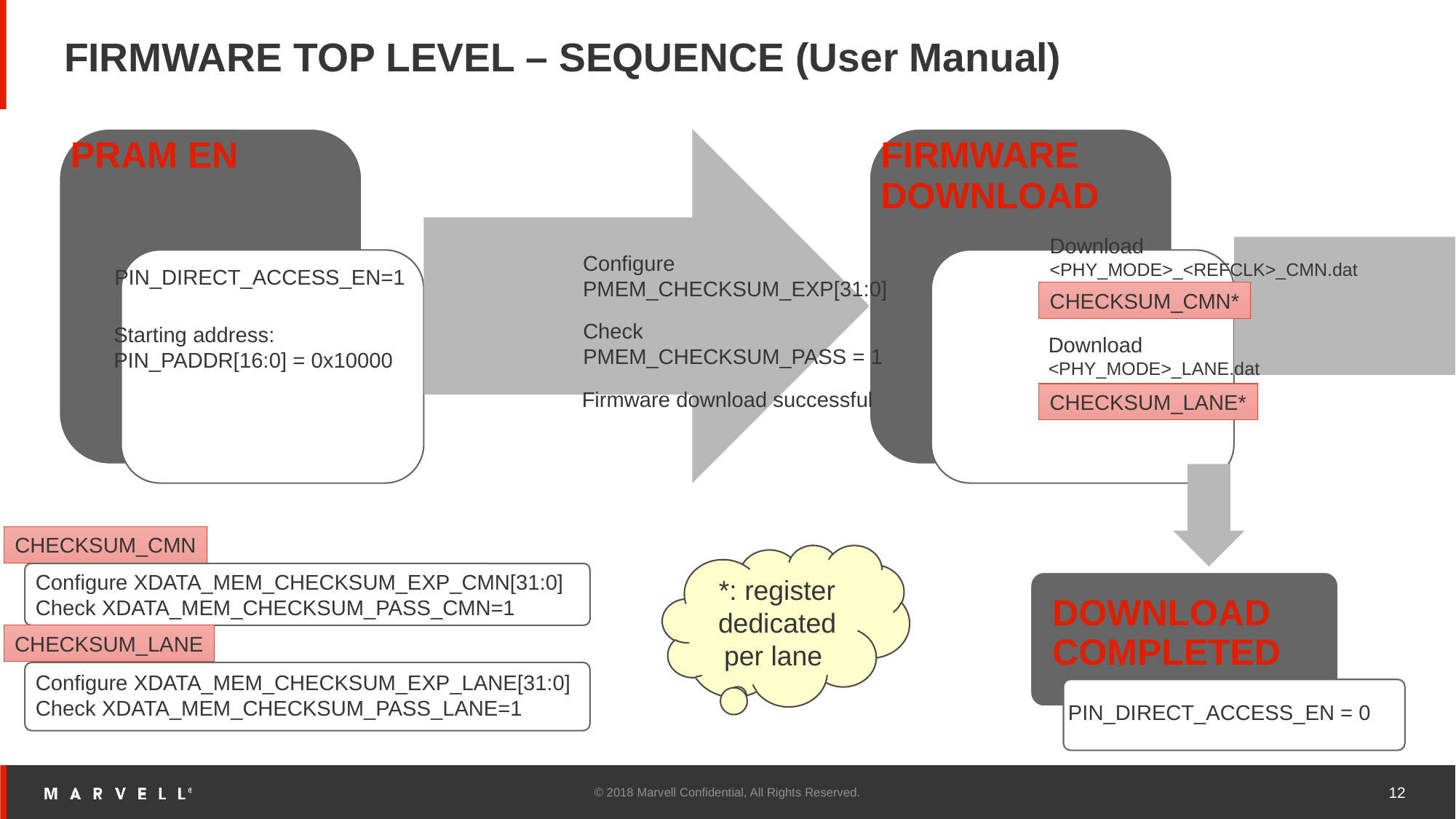

# FIRMWARE TOP LEVEL – SEQUENCE (User Manual)
PRAM EN
FIRMWARE DOWNLOAD
Download
<PHY_MODE>_<REFCLK>_CMN.dat
Configure
PMEM_CHECKSUM_EXP[31:0]
PIN_DIRECT_ACCESS_EN=1
CHECKSUM_CMN*
Check
PMEM_CHECKSUM_PASS = 1
Starting address:
PIN_PADDR[16:0] = 0x10000
Download
<PHY_MODE>_LANE.dat
Firmware download successful
CHECKSUM_LANE*

CHECKSUM_CMN
*: register dedicated per lane
Configure XDATA_MEM_CHECKSUM_EXP_CMN[31:0]
Check XDATA_MEM_CHECKSUM_PASS_CMN=1

DOWNLOAD COMPLETED
CHECKSUM_LANE

Configure XDATA_MEM_CHECKSUM_EXP_LANE[31:0]
Check XDATA_MEM_CHECKSUM_PASS_LANE=1

PIN_DIRECT_ACCESS_EN = 0
© 2018 Marvell Confidential, All Rights Reserved.
12